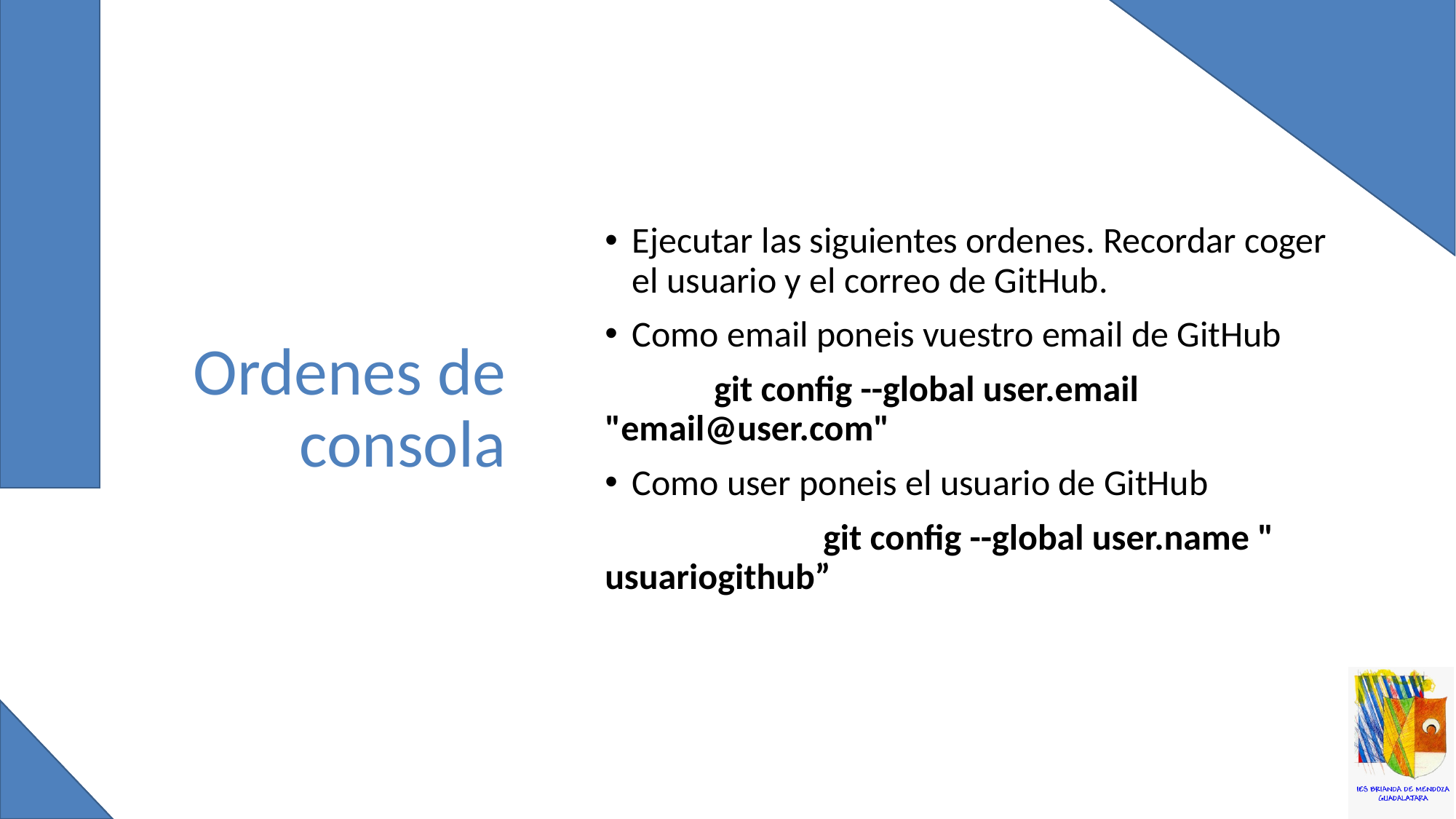

# Ordenes de consola
Ejecutar las siguientes ordenes. Recordar coger el usuario y el correo de GitHub.
Como email poneis vuestro email de GitHub
	git config --global user.email "email@user.com"
Como user poneis el usuario de GitHub
		git config --global user.name " usuariogithub”